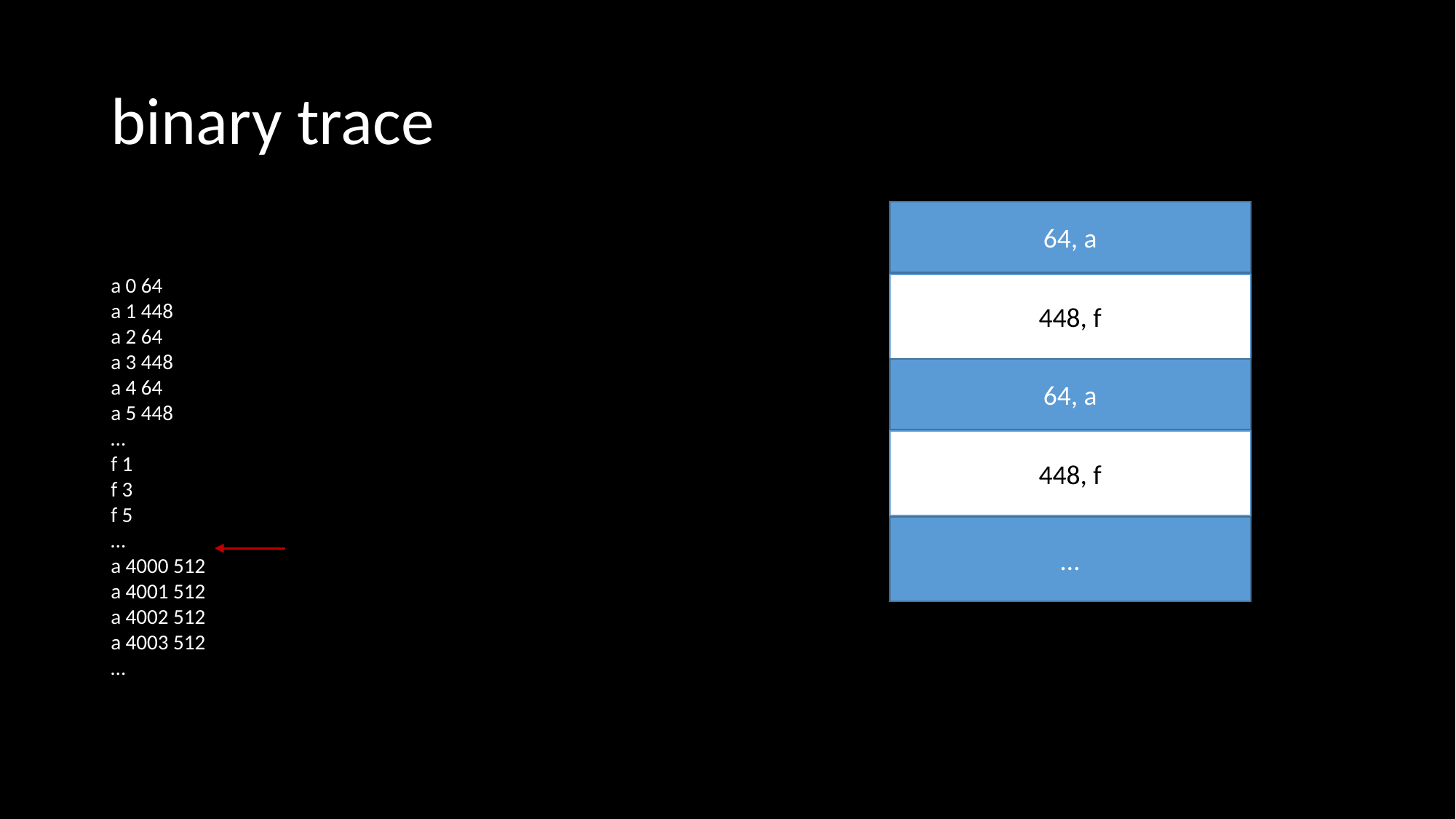

# binary trace
64, a

a 0 64
a 1 448
a 2 64
a 3 448
a 4 64
a 5 448
…
f 1
f 3
f 5
…
a 4000 512
a 4001 512
a 4002 512
a 4003 512
…

448, f
64, a
448, f
…